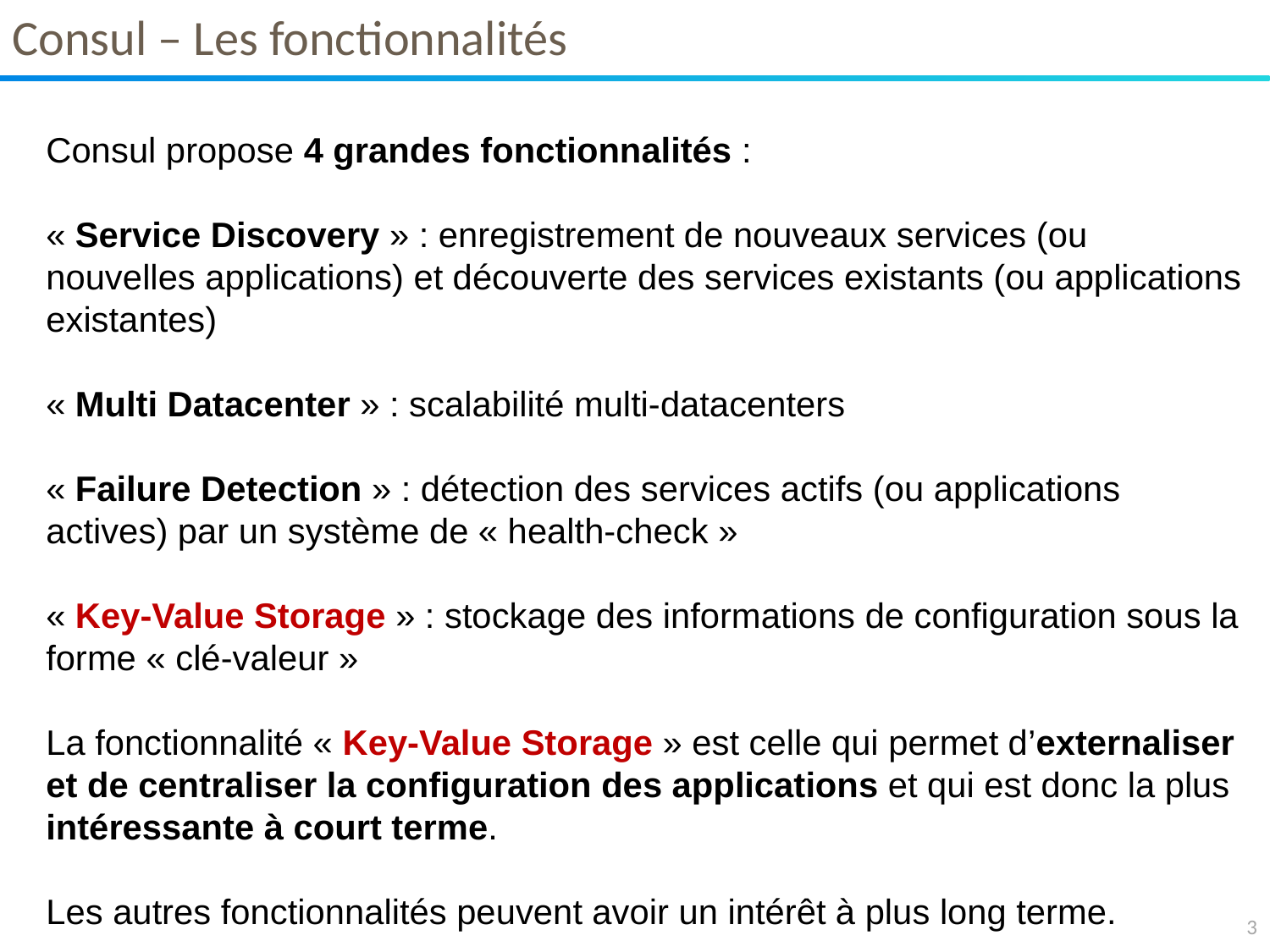

Consul – Les fonctionnalités
Consul propose 4 grandes fonctionnalités :

« Service Discovery » : enregistrement de nouveaux services (ou nouvelles applications) et découverte des services existants (ou applications existantes)

« Multi Datacenter » : scalabilité multi-datacenters

« Failure Detection » : détection des services actifs (ou applications actives) par un système de « health-check »

« Key-Value Storage » : stockage des informations de configuration sous la forme « clé-valeur »

La fonctionnalité « Key-Value Storage » est celle qui permet d’externaliser et de centraliser la configuration des applications et qui est donc la plus intéressante à court terme.

Les autres fonctionnalités peuvent avoir un intérêt à plus long terme.